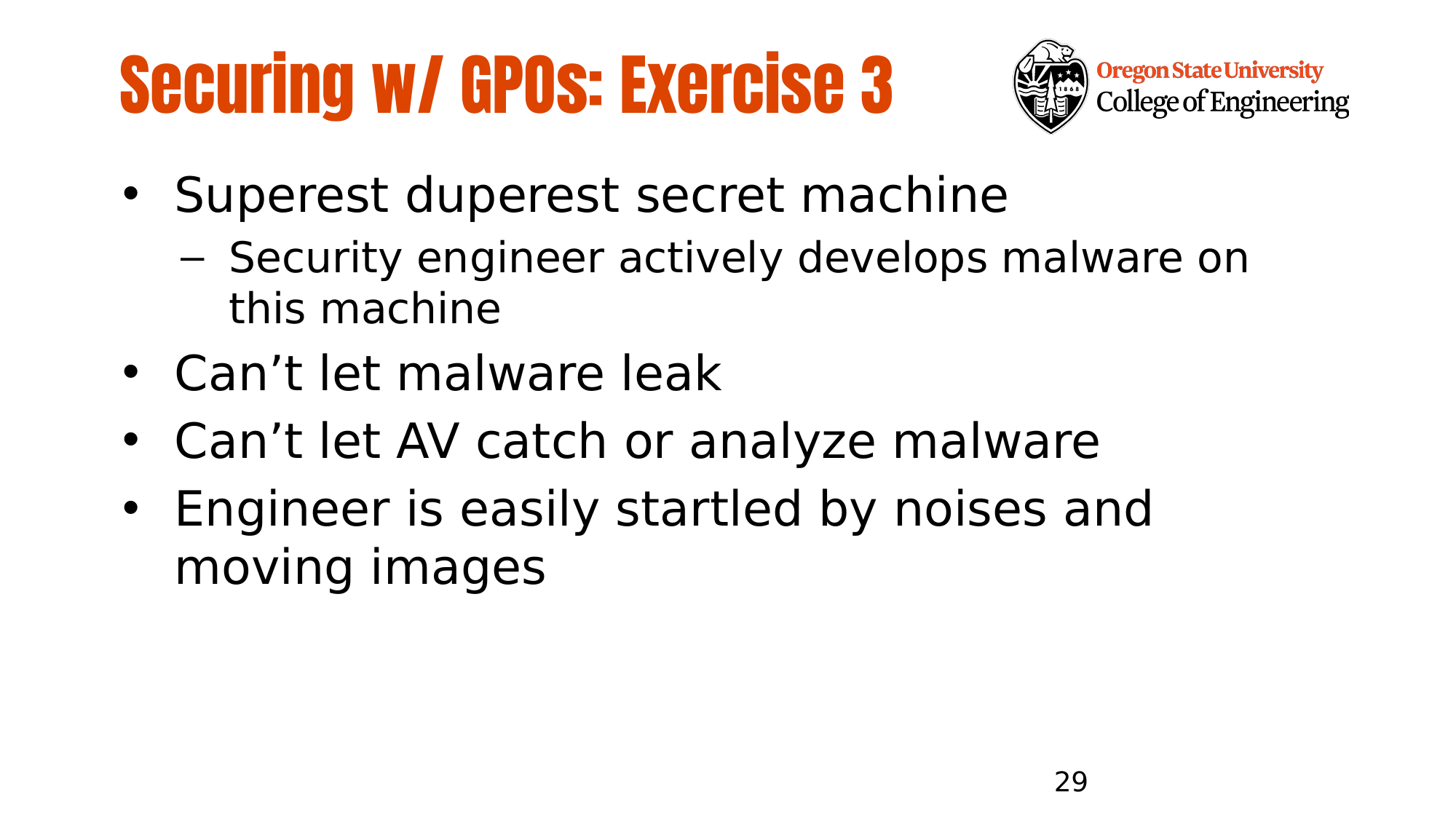

# Securing w/ GPOs: Exercise 3
Superest duperest secret machine
Security engineer actively develops malware on this machine
Can’t let malware leak
Can’t let AV catch or analyze malware
Engineer is easily startled by noises and moving images
29